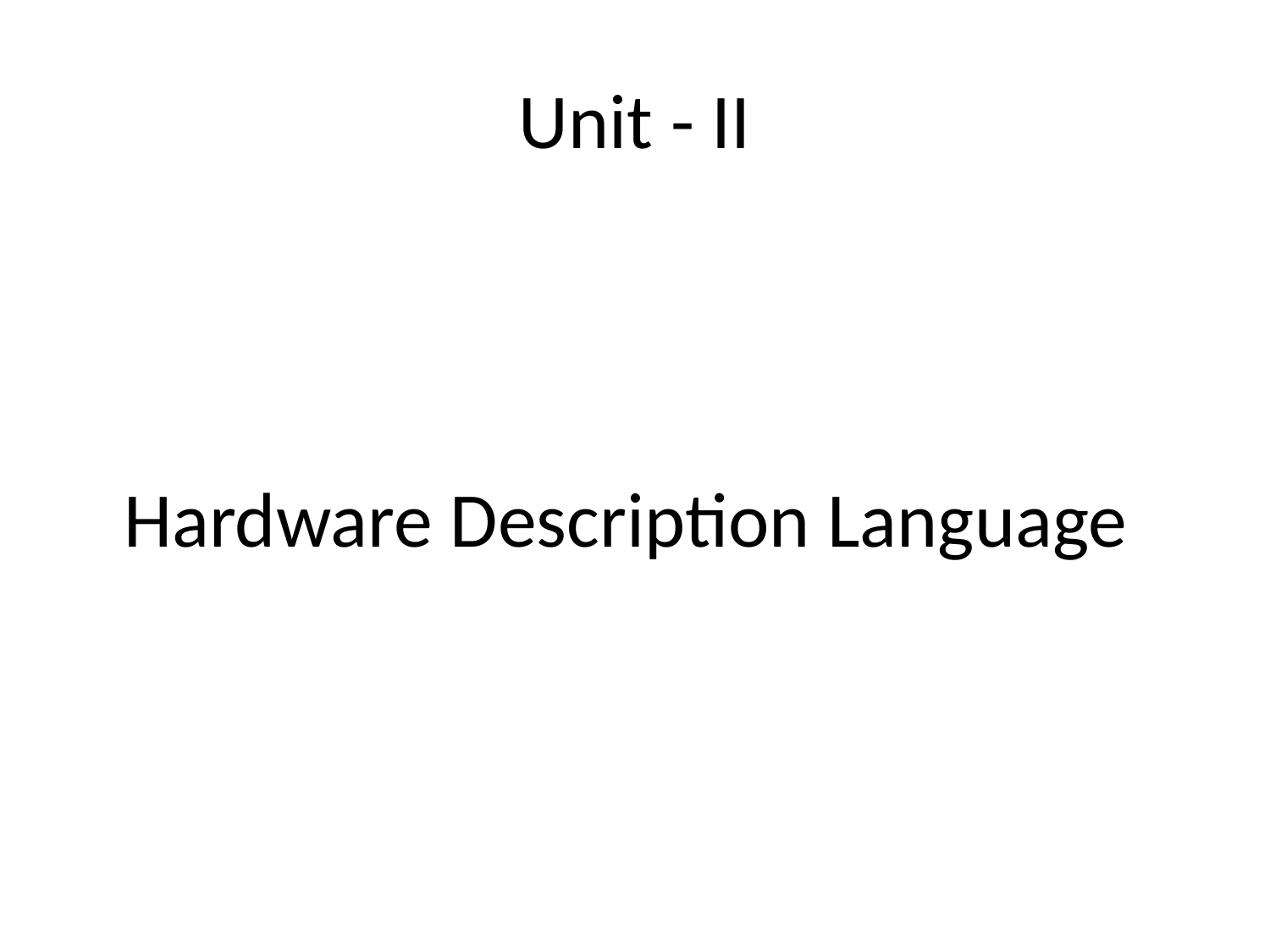

# Unit - II

	Hardware Description Language